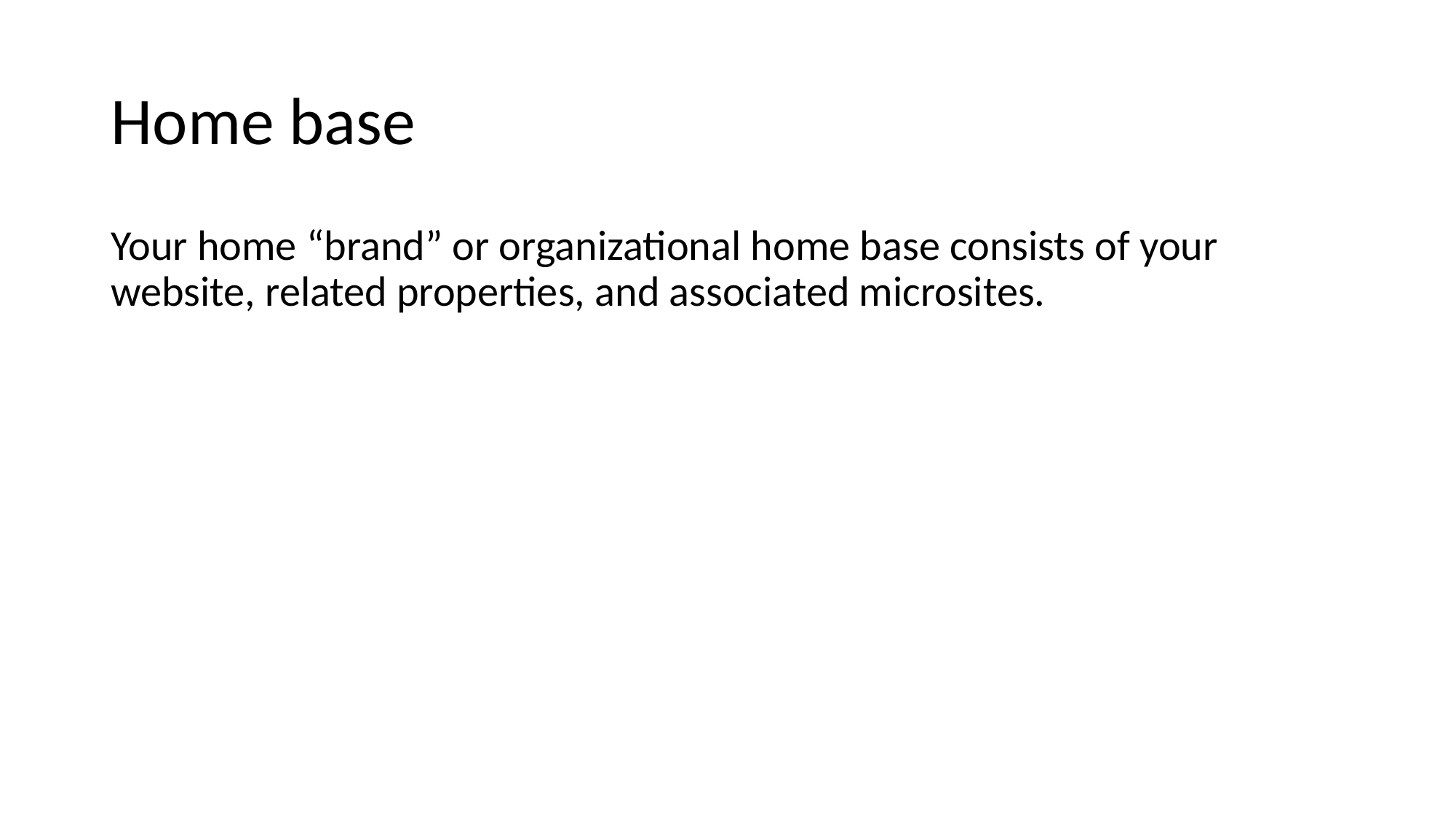

# Home base
Your home “brand” or organizational home base consists of your website, related properties, and associated microsites.